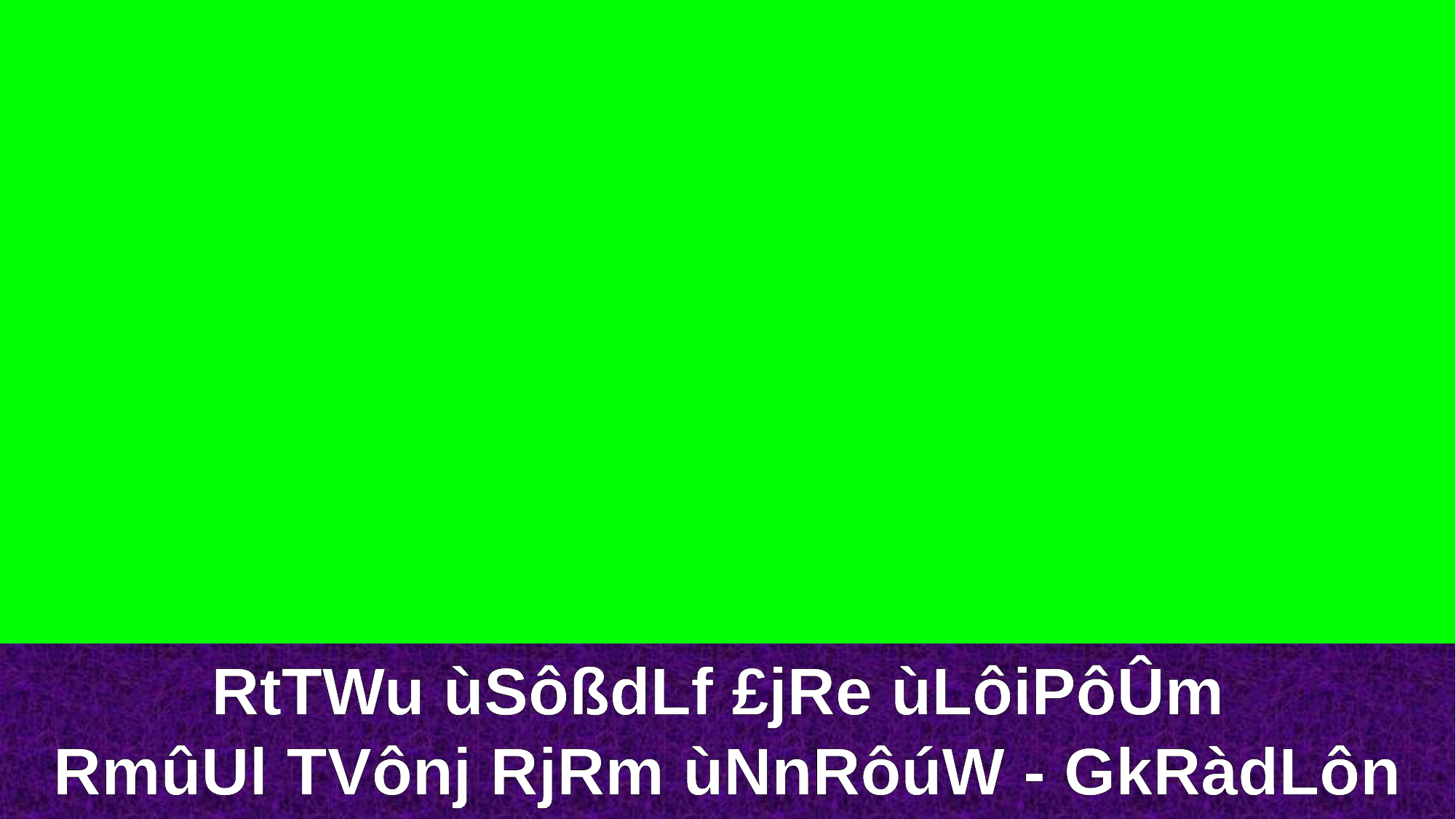

RtTWu ùSôßdLf £jRe ùLôiPôÛm
RmûUl T­Vônj RjRm ùNnRôúW - GkRàdLôn